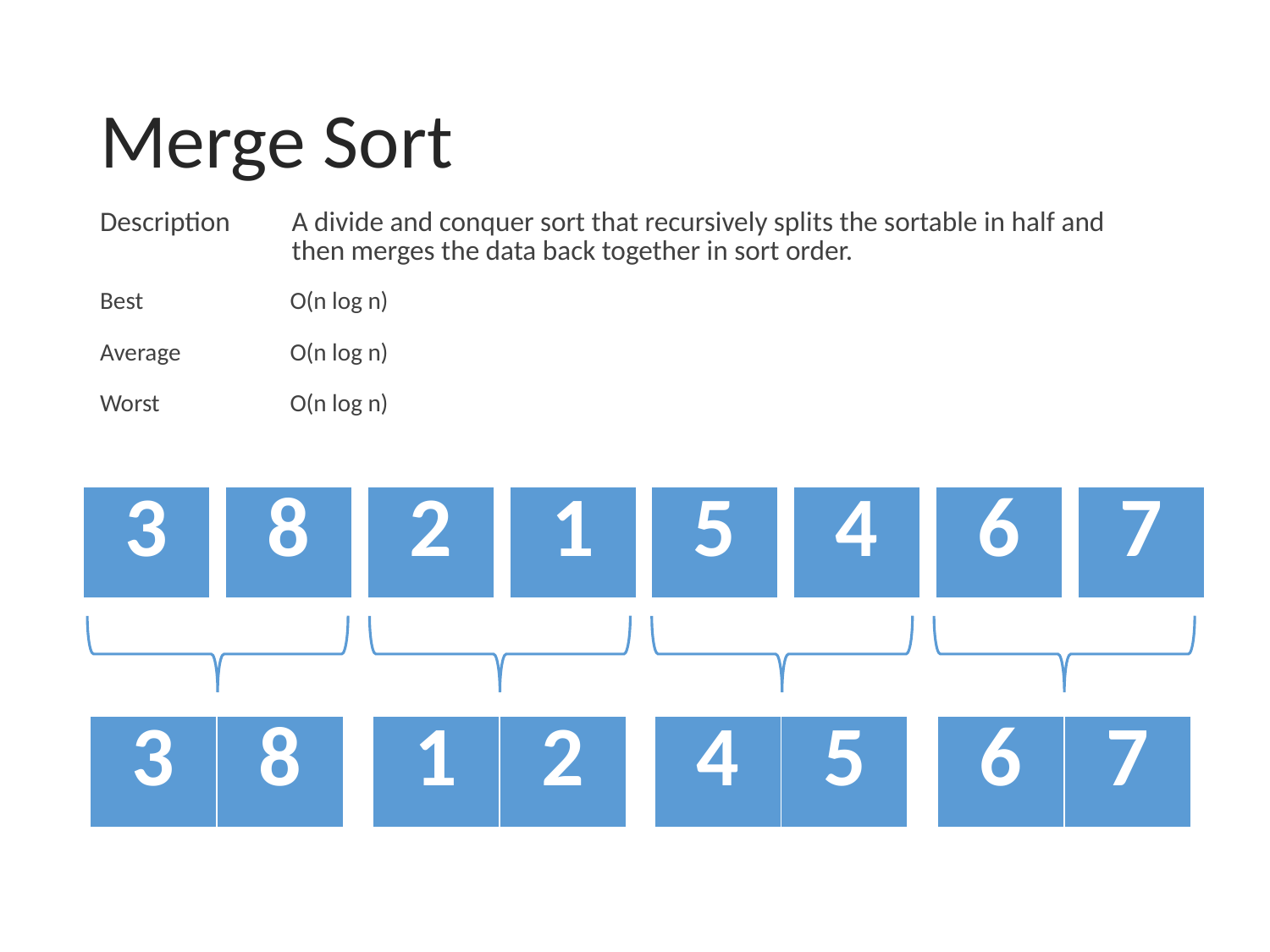

# Merge Sort
| Description | A divide and conquer sort that recursively splits the sortable in half and then merges the data back together in sort order. |
| --- | --- |
| Best | O(n log n) |
| --- | --- |
| Average | O(n log n) |
| Worst | O(n log n) |
| 3 |
| --- |
| 8 |
| --- |
| 2 |
| --- |
| 1 |
| --- |
| 5 |
| --- |
| 4 |
| --- |
| 6 |
| --- |
| 7 |
| --- |

| 3 | 8 |
| --- | --- |
| 1 | 2 |
| --- | --- |
| 4 | 5 |
| --- | --- |
| 6 | 7 |
| --- | --- |